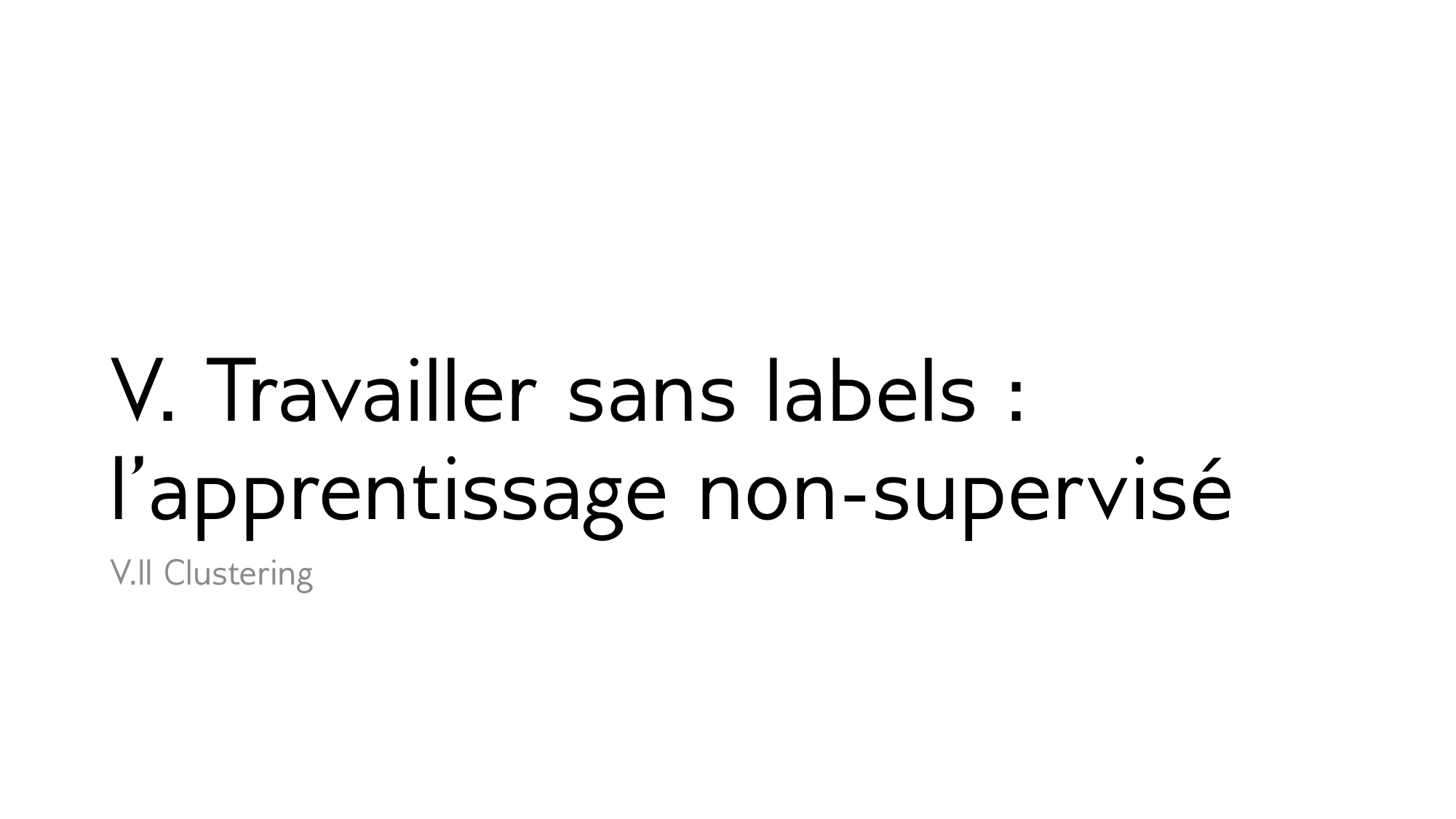

# V. Travailler sans labels : l’apprentissage non-supervisé
V.II Clustering